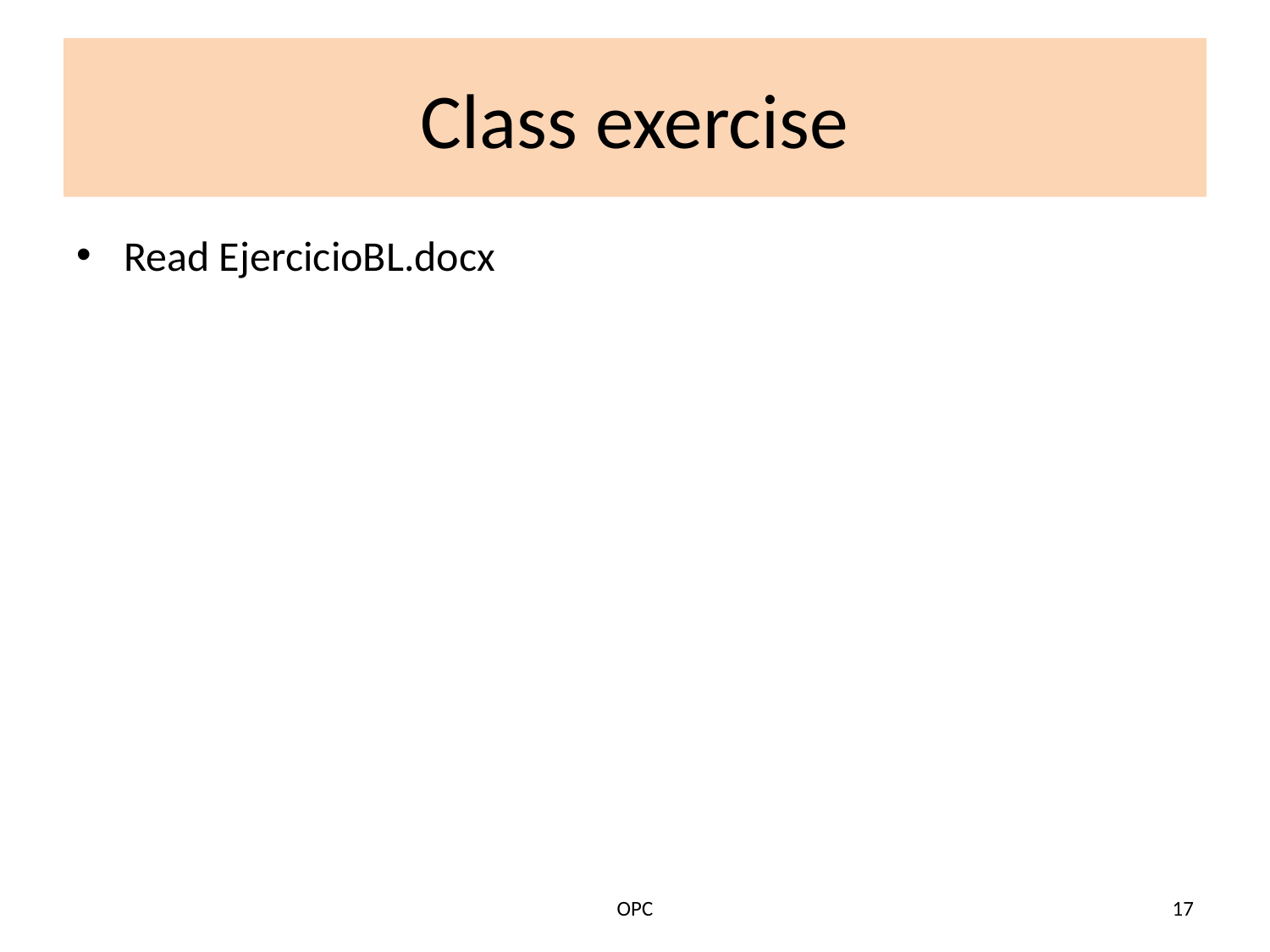

# Class exercise
Read EjercicioBL.docx
OPC
17